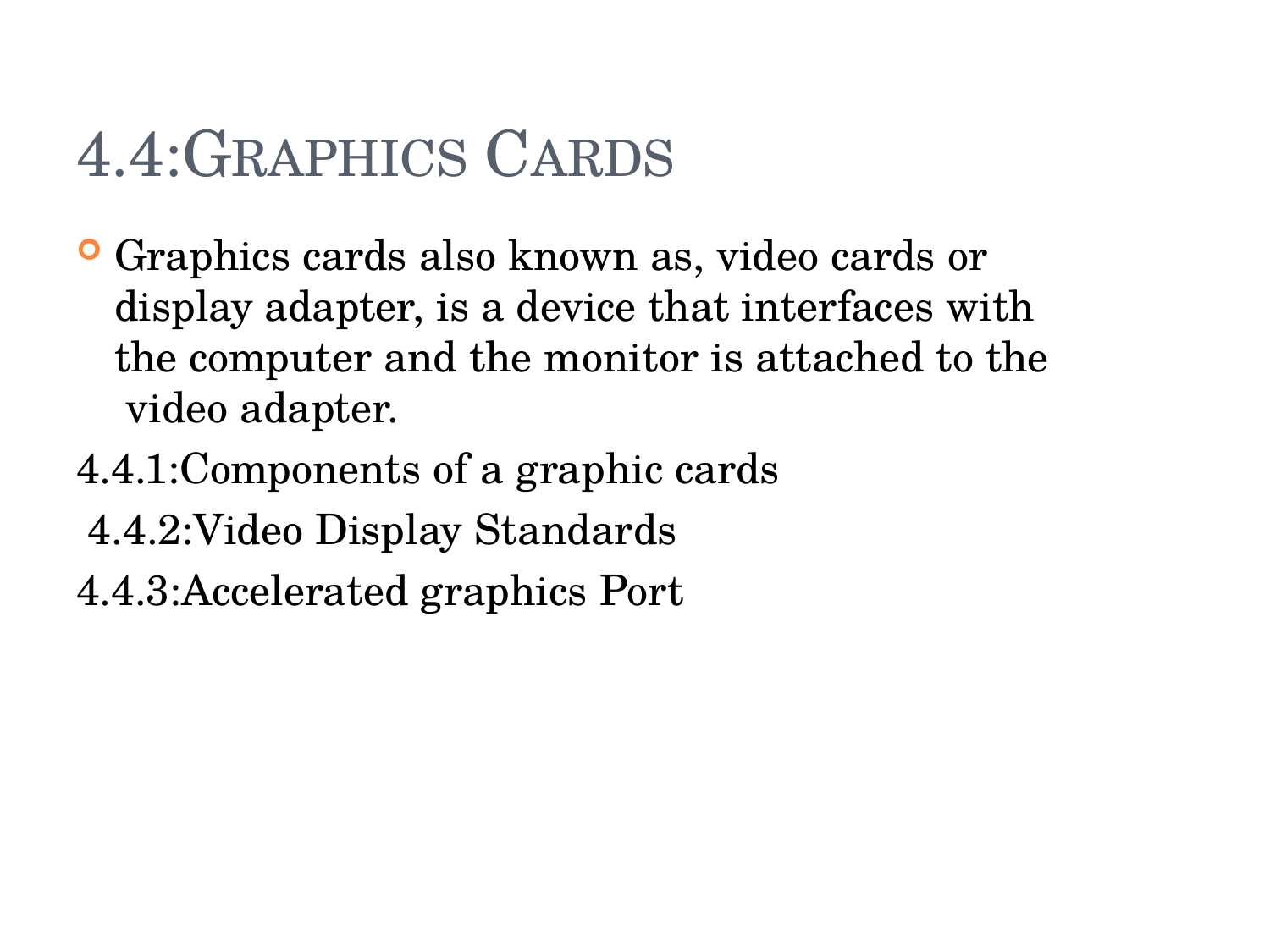

# 4.4:GRAPHICS CARDS
Graphics cards also known as, video cards or  display adapter, is a device that interfaces with  the computer and the monitor is attached to the  video adapter.
4.4.1:Components of a graphic cards  4.4.2:Video Display Standards  4.4.3:Accelerated graphics Port